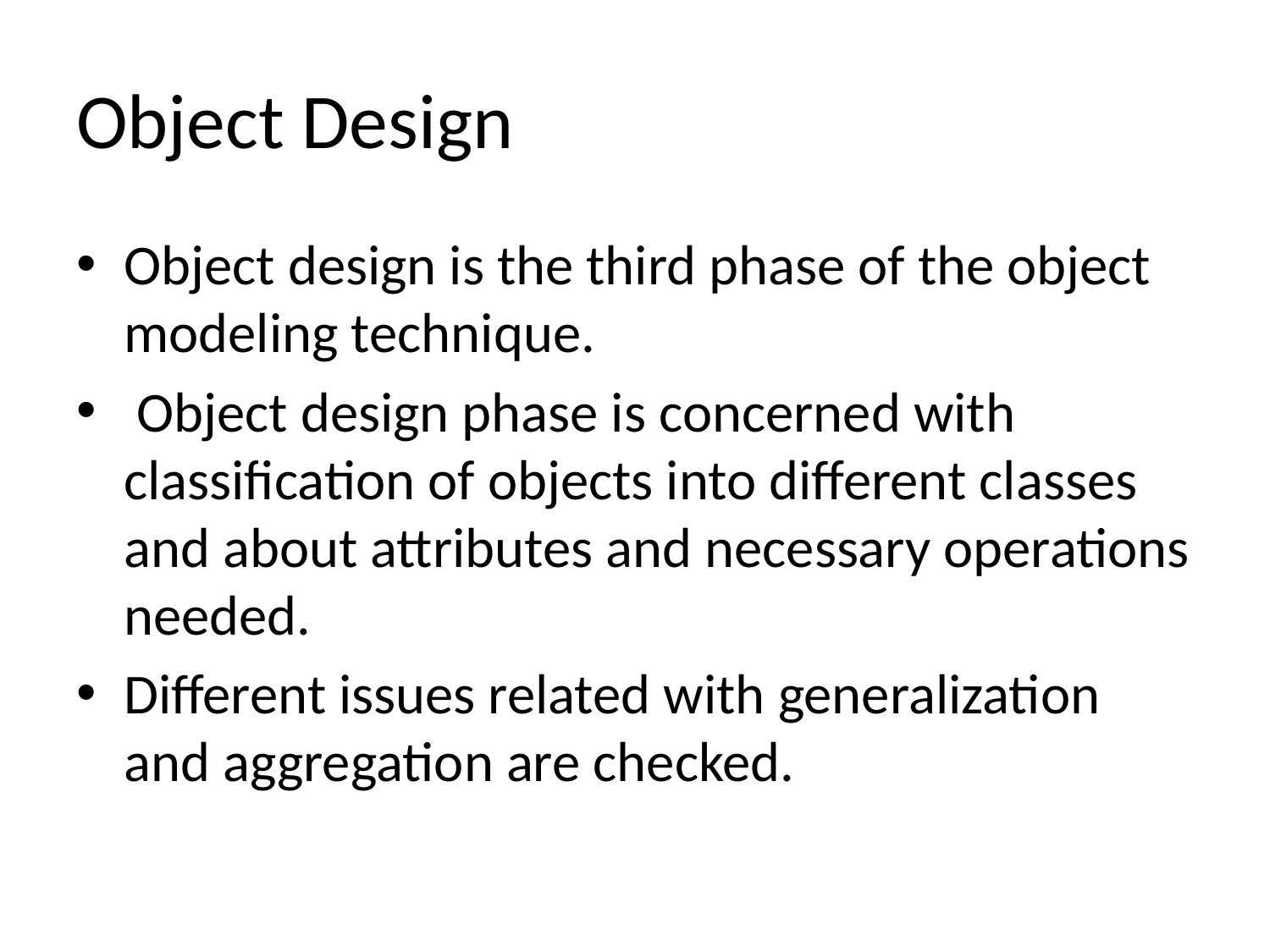

# Object Design
Object design is the third phase of the object modeling technique.
 Object design phase is concerned with classification of objects into different classes and about attributes and necessary operations needed.
Different issues related with generalization and aggregation are checked.